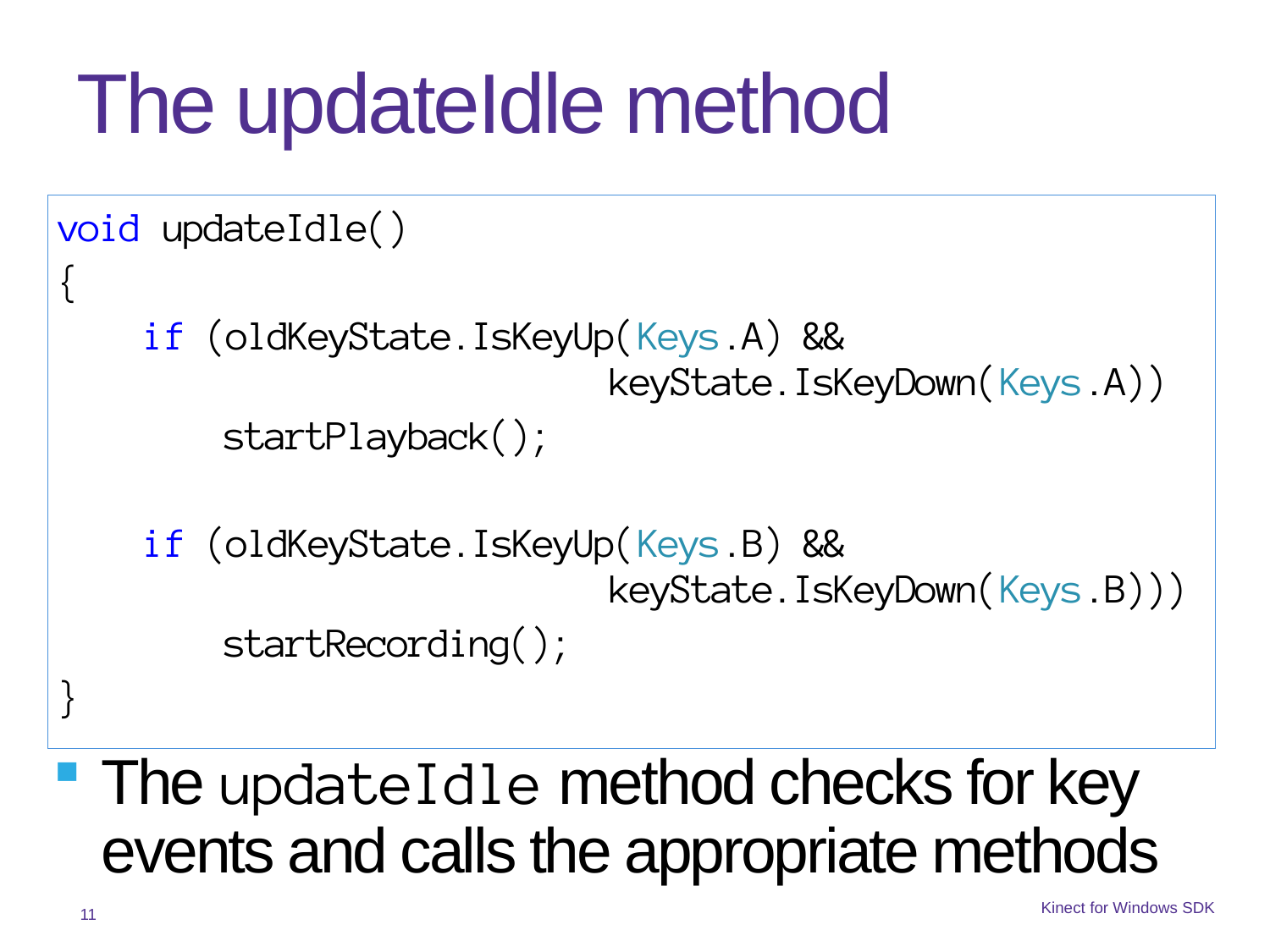

# The updateIdle method
void updateIdle()
{
    if (oldKeyState.IsKeyUp(Keys.A) &&
                           keyState.IsKeyDown(Keys.A))
        startPlayback();

    if (oldKeyState.IsKeyUp(Keys.B) &&
                           keyState.IsKeyDown(Keys.B)))
        startRecording();
}
The updateIdle method checks for key events and calls the appropriate methods
11